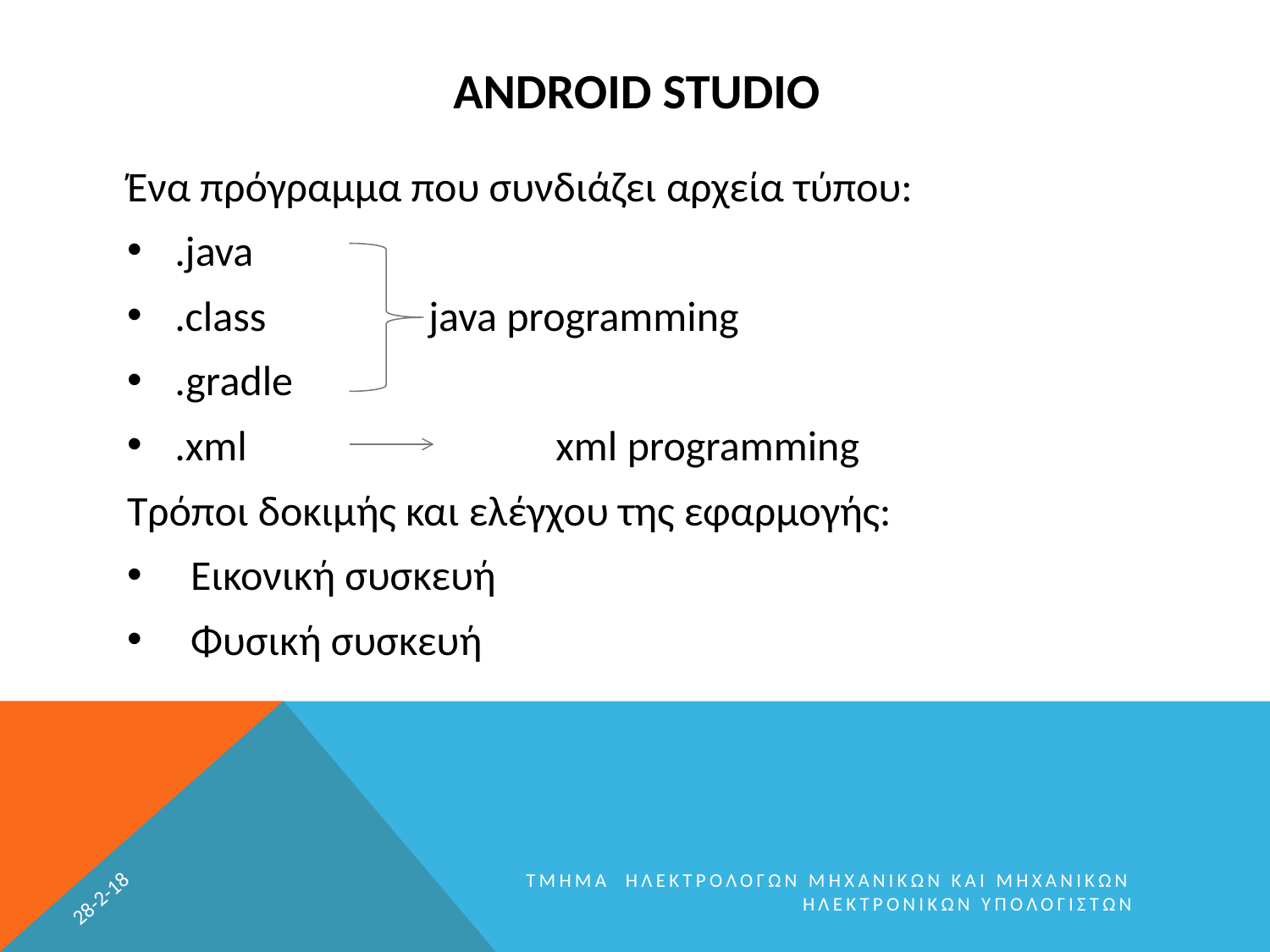

# Android studio
Ένα πρόγραμμα που συνδιάζει αρχεία τύπου:
.java
.class		java programming
.gradle
.xml			xml programming
Τρόποι δοκιμής και ελέγχου της εφαρμογής:
Εικονική συσκευή
Φυσική συσκευή

28-2-18
ΤΜΗΜΑ  ΗΛΕΚΤΡΟΛΟΓΩΝ ΜΗΧΑΝΙΚΩΝ ΚΑΙ ΜΗΧΑΝΙΚΩΝ ΗΛΕΚΤΡΟΝΙΚΩΝ ΥΠΟΛΟΓΙΣΤΩΝ